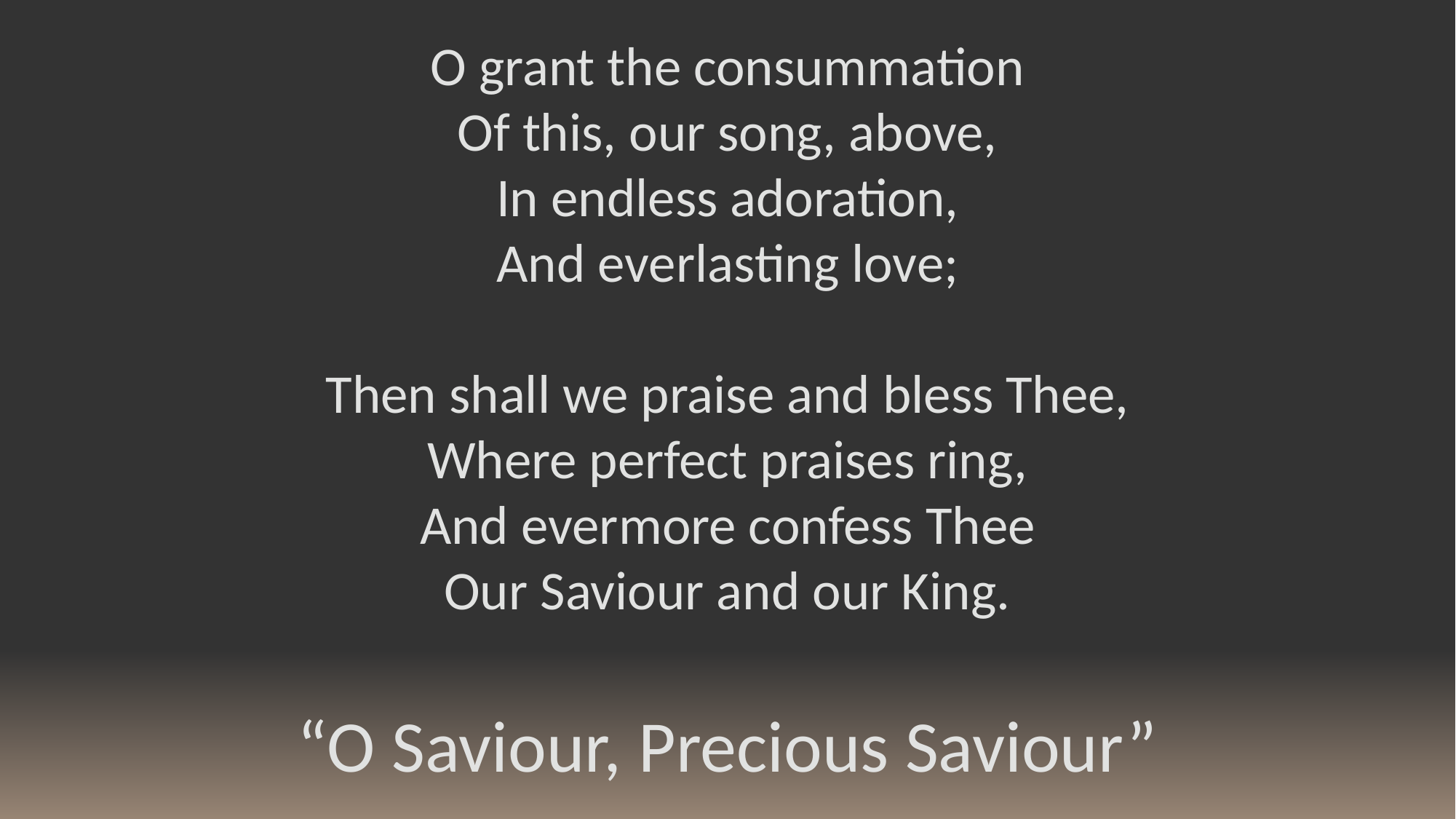

O grant the consummation
Of this, our song, above,
In endless adoration,
And everlasting love;

Then shall we praise and bless Thee,
Where perfect praises ring,
And evermore confess Thee
Our Saviour and our King.

“O Saviour, Precious Saviour”